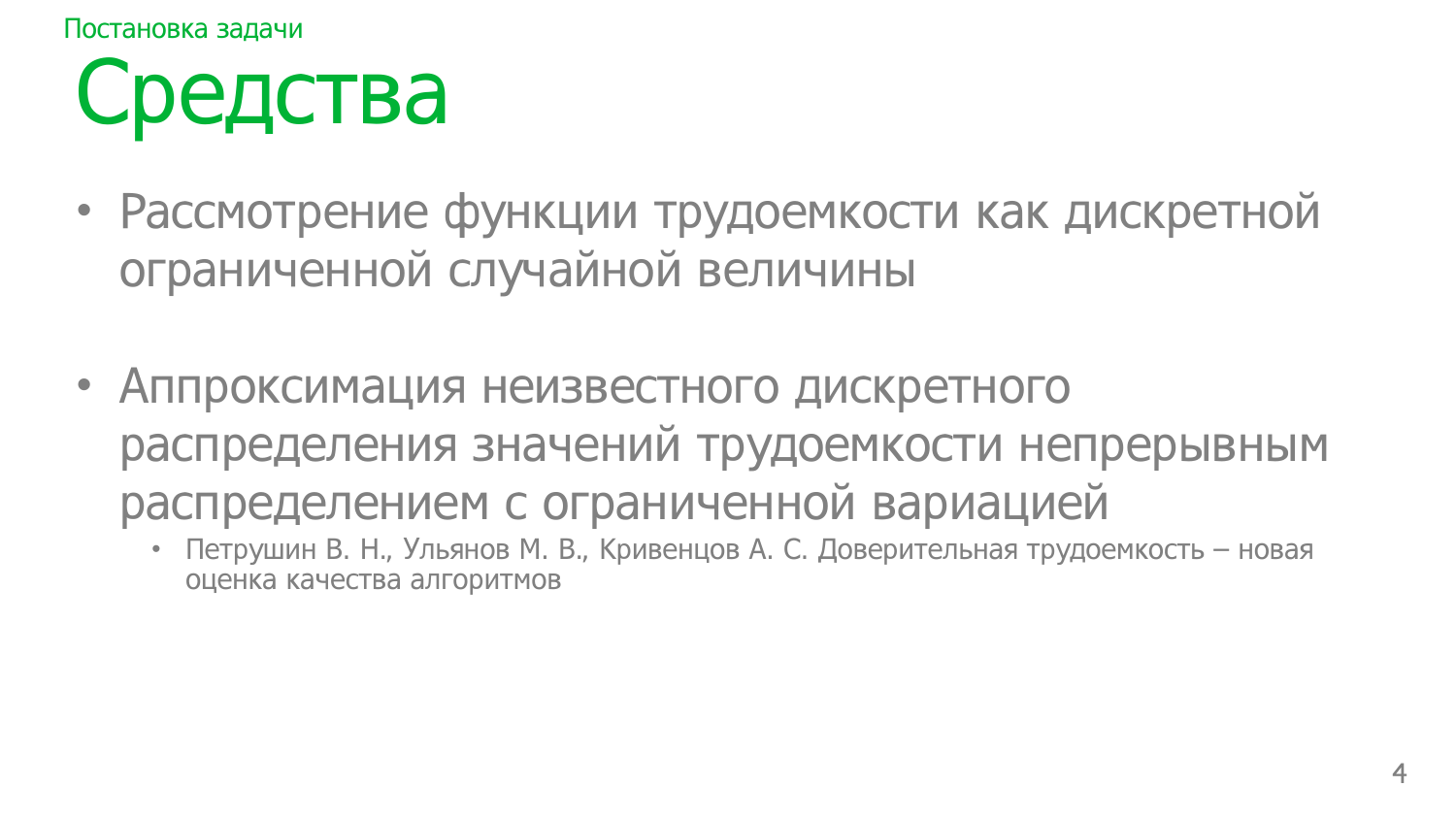

Постановка задачи
Средства
Рассмотрение функции трудоемкости как дискретной ограниченной случайной величины

Аппроксимация неизвестного дискретного распределения значений трудоемкости непрерывным распределением с ограниченной вариацией
Петрушин В. Н., Ульянов М. В., Кривенцов А. С. Доверительная трудоемкость – новая оценка качества алгоритмов
4